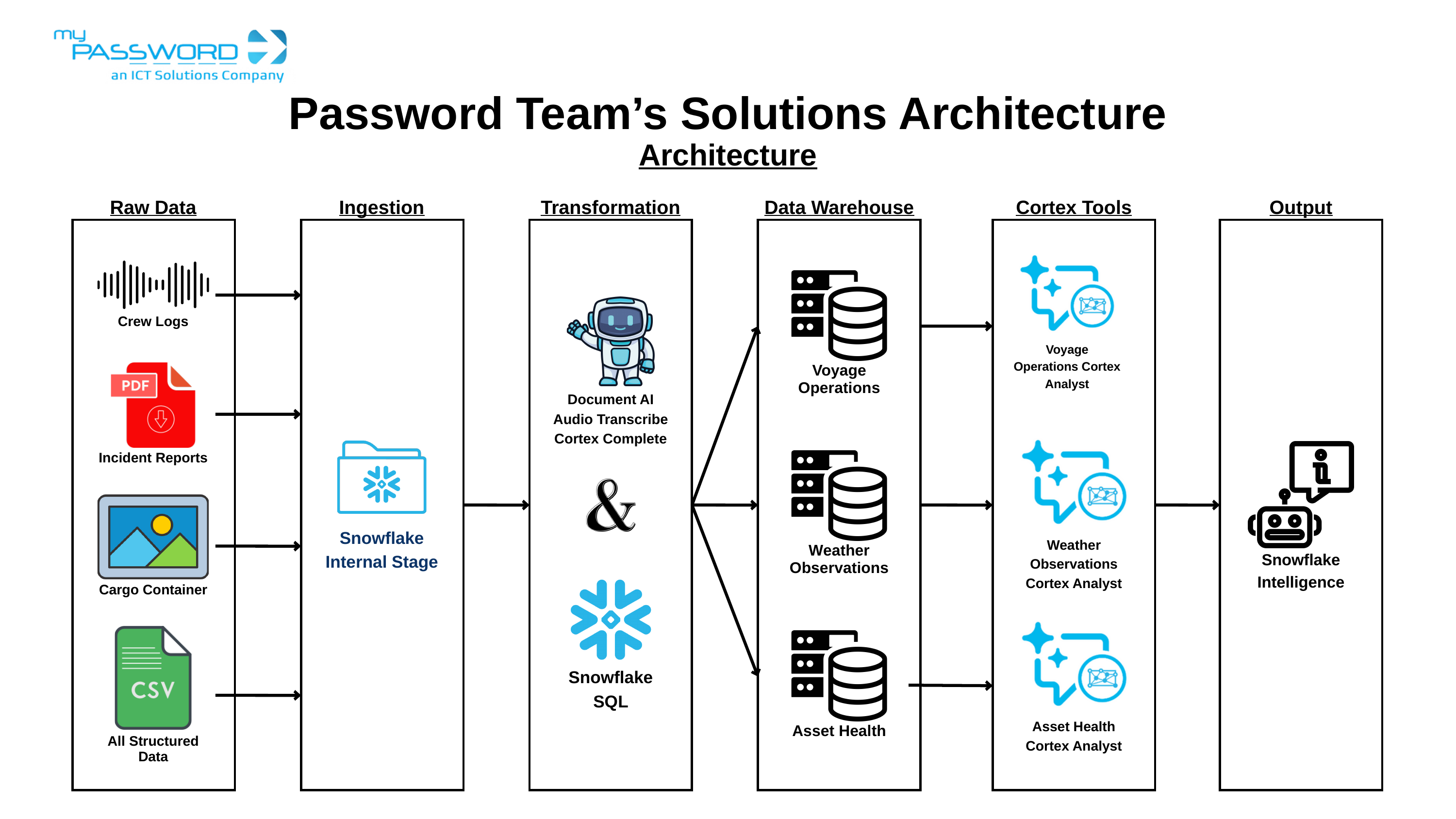

Password Team’s Solutions Architecture
Architecture
Raw Data
Ingestion
Transformation
Data Warehouse
Cortex Tools
Output

Voyage Operations Cortex Analyst

Crew Logs

Voyage Operations

Incident Reports
Document AI
Audio Transcribe
Cortex Complete

Weather Observations Cortex Analyst

Weather Observations

Cargo Container

Snowflake
Internal Stage

Snowflake Intelligence

Asset Health
Cortex Analyst

All Structured Data

Asset Health
Snowflake SQL